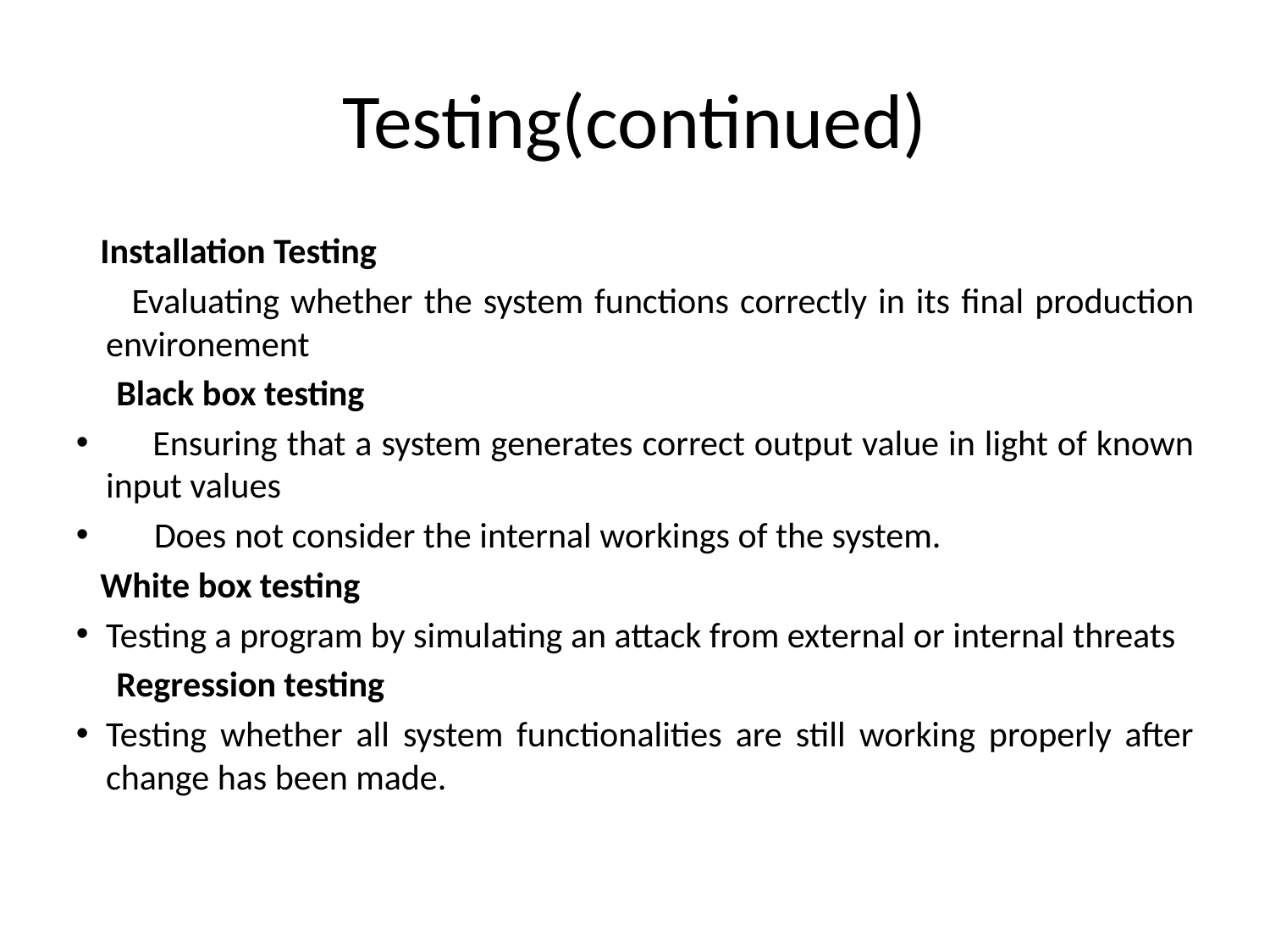

Testing(continued)
   Installation Testing
     Evaluating whether the system functions correctly in its final production environement
     Black box testing
     Ensuring that a system generates correct output value in light of known input values
      Does not consider the internal workings of the system.
   White box testing
Testing a program by simulating an attack from external or internal threats
     Regression testing
Testing whether all system functionalities are still working properly after change has been made.